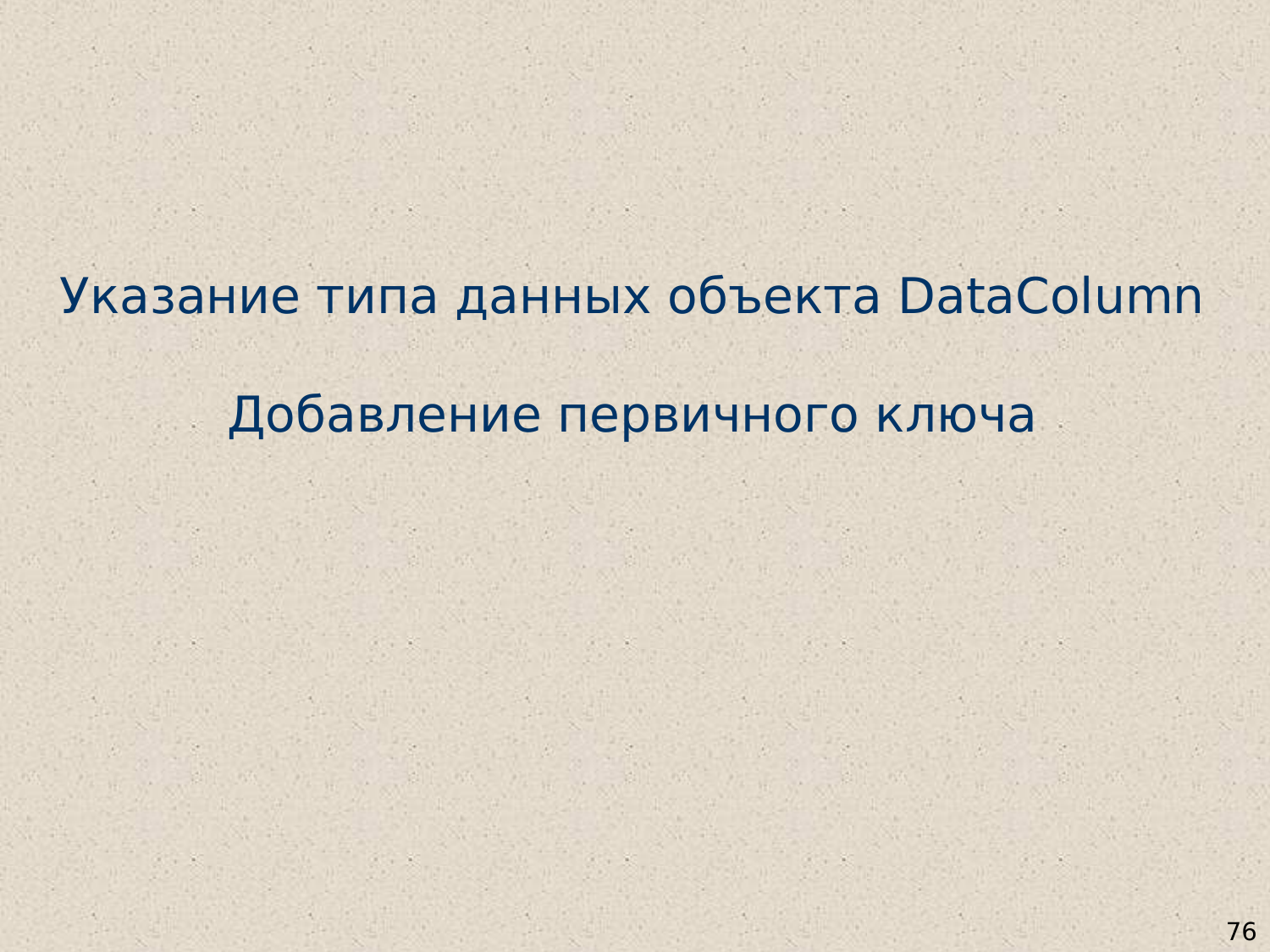

# Указание типа данных объекта DataColumn Добавление первичного ключа
76